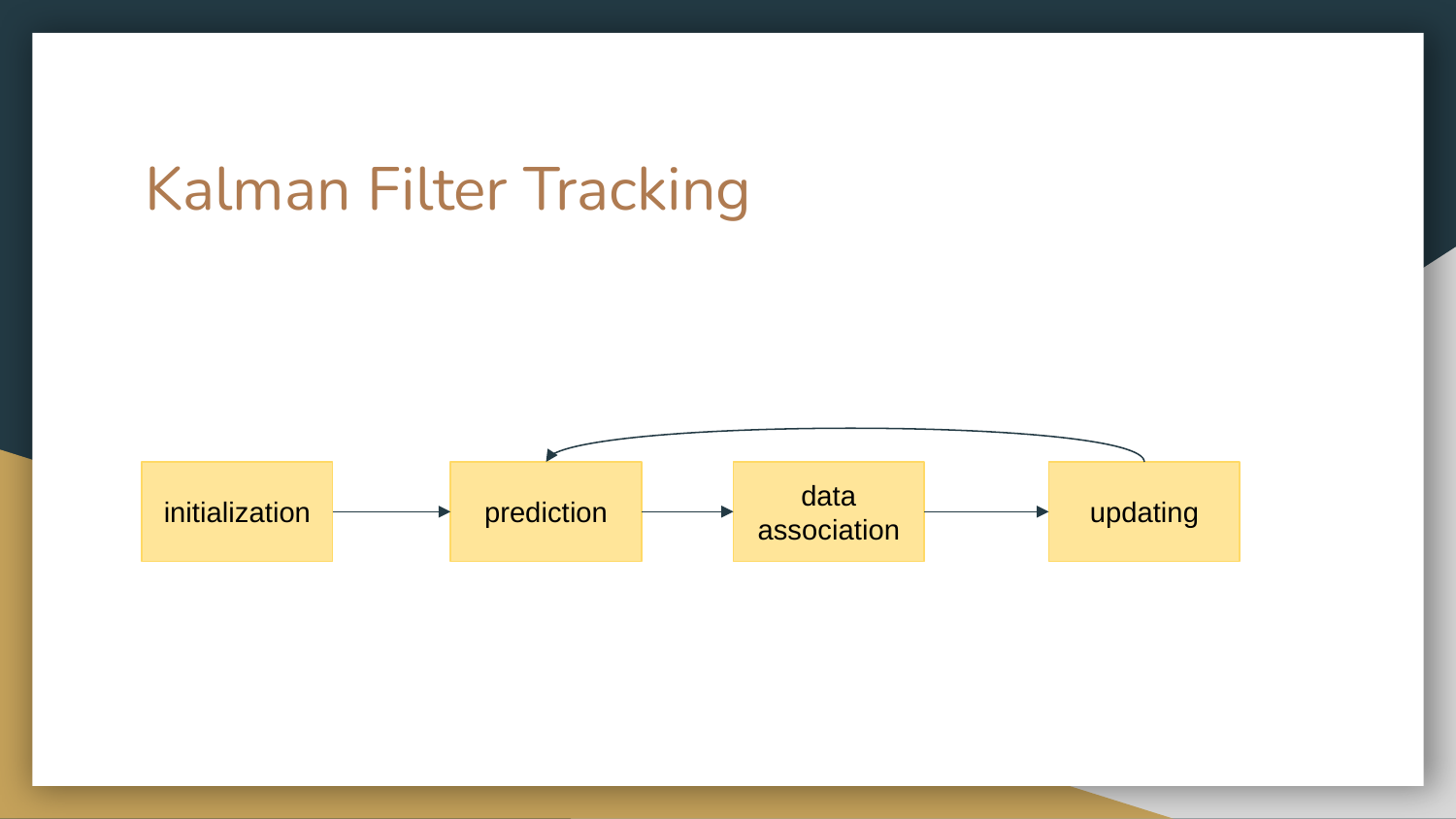

# Kalman Filter Tracking

initialization
prediction
data association
updating